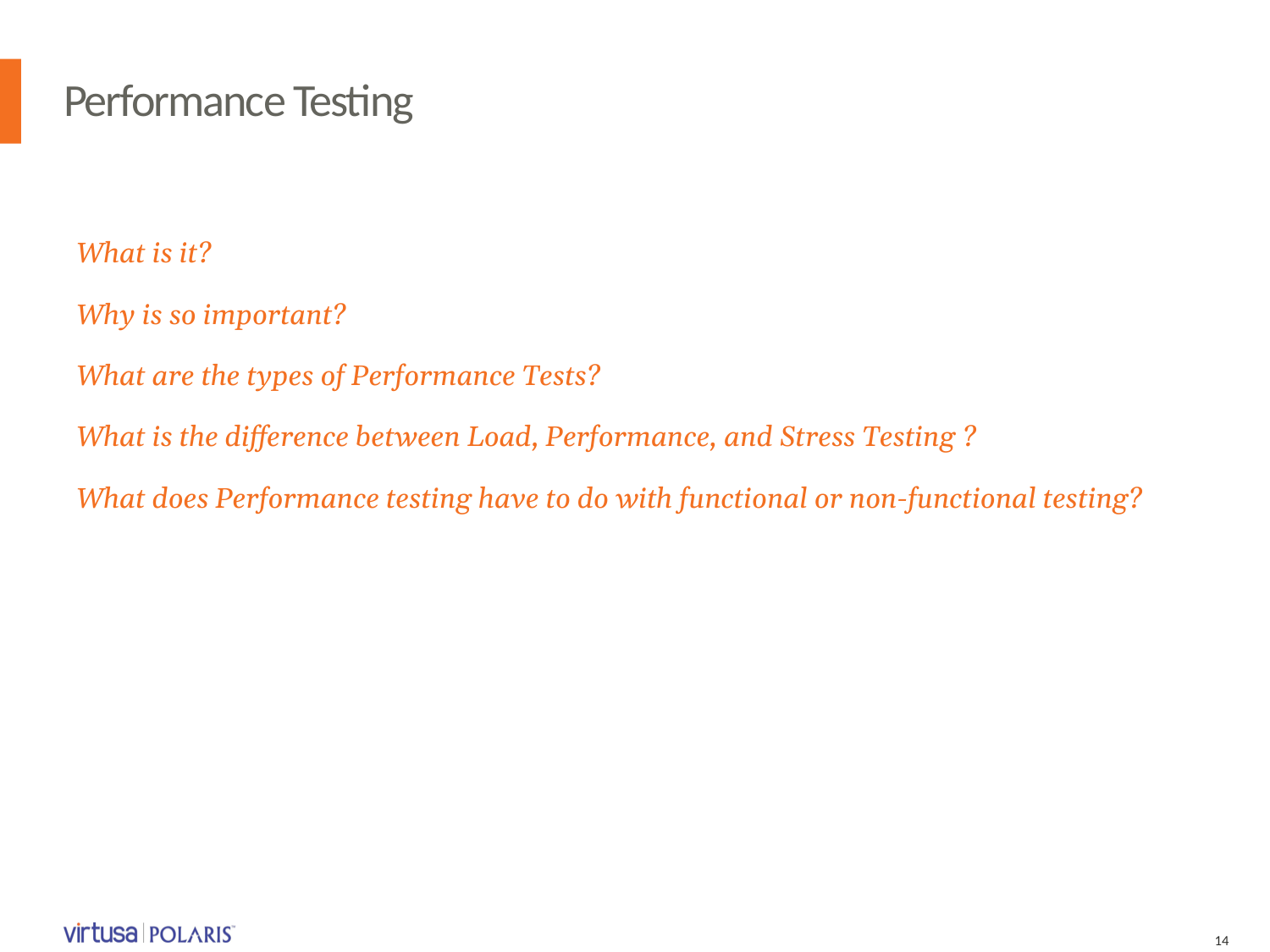

# Performance Testing
What is it?
Why is so important?
What are the types of Performance Tests?
What is the difference between Load, Performance, and Stress Testing ?
What does Performance testing have to do with functional or non-functional testing?